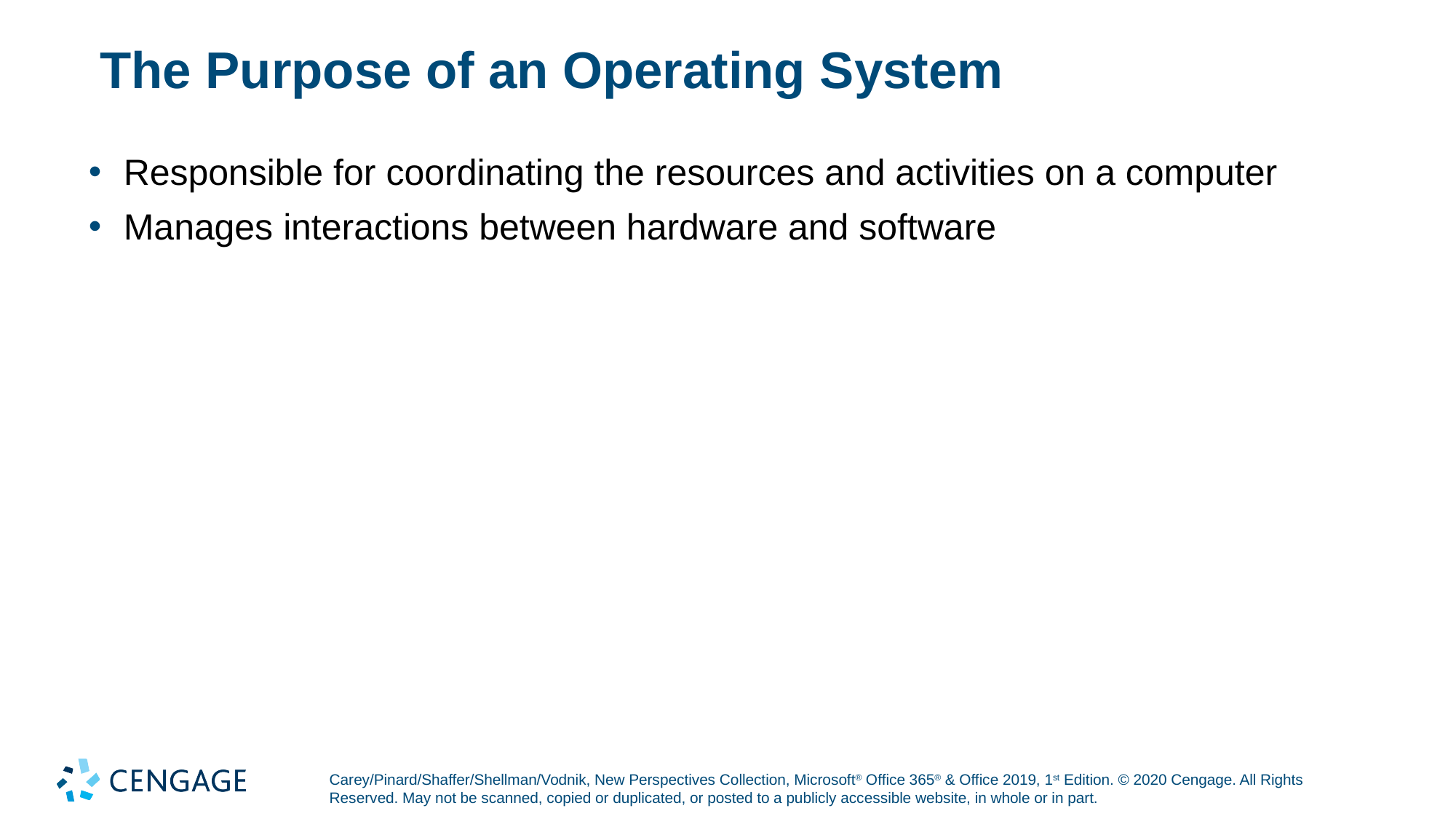

# The Purpose of an Operating System
Responsible for coordinating the resources and activities on a computer
Manages interactions between hardware and software